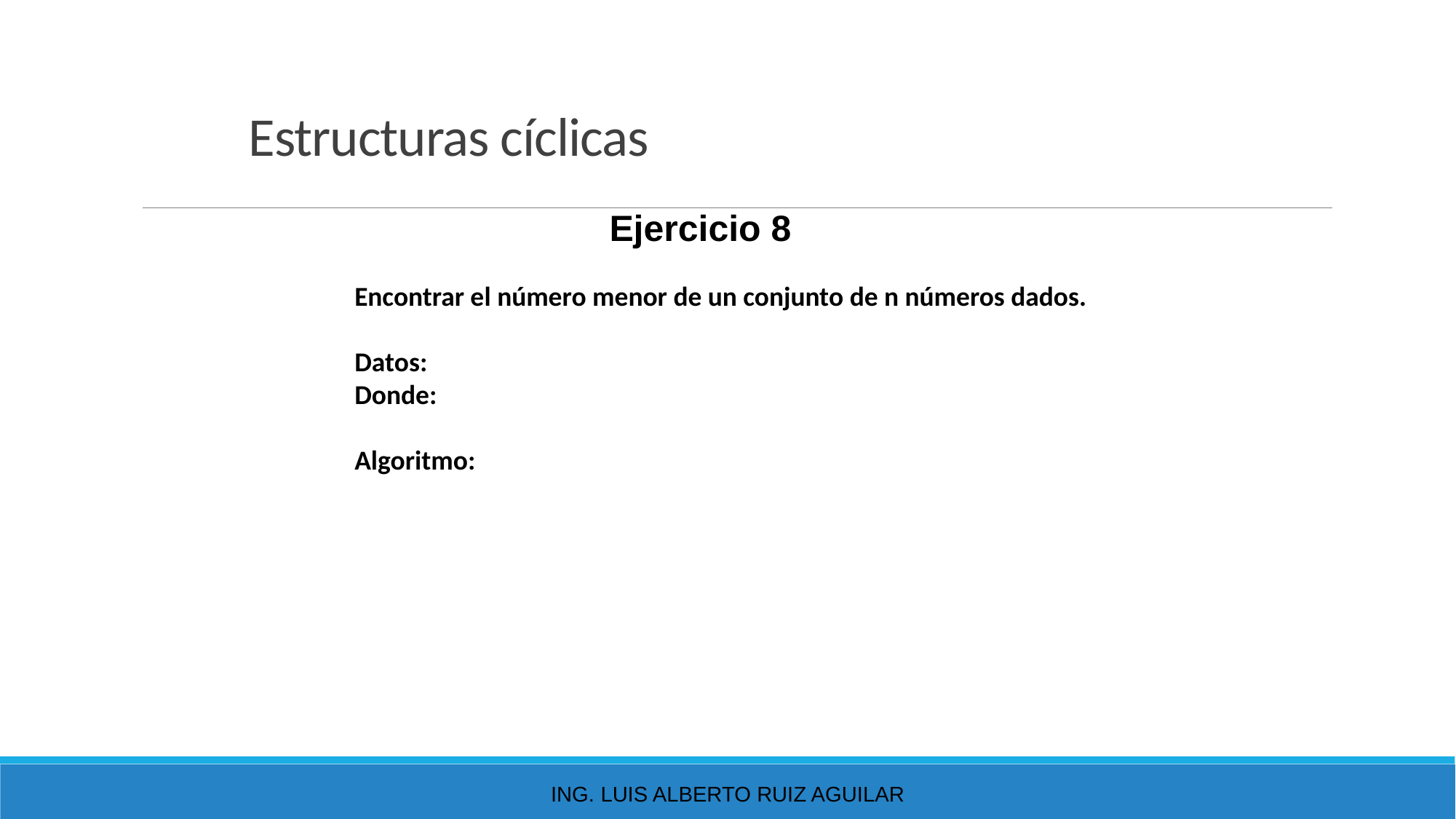

# Estructuras cíclicas
Ejercicio 8
Encontrar el número menor de un conjunto de n números dados.

Datos:
Donde:

Algoritmo:
Ing. Luis Alberto Ruiz Aguilar